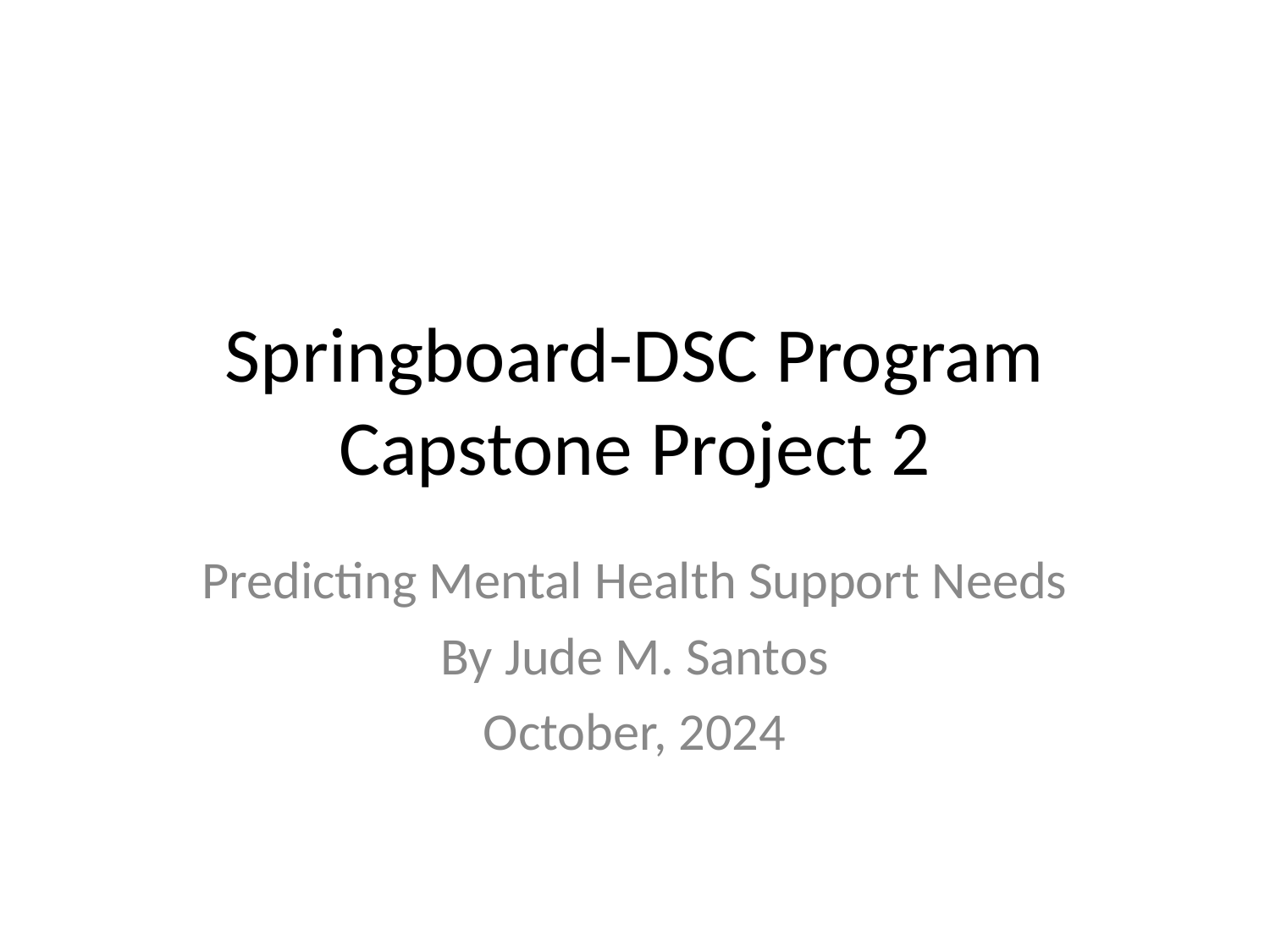

# Springboard-DSC Program
Capstone Project 2
Predicting Mental Health Support Needs
By Jude M. Santos
October, 2024